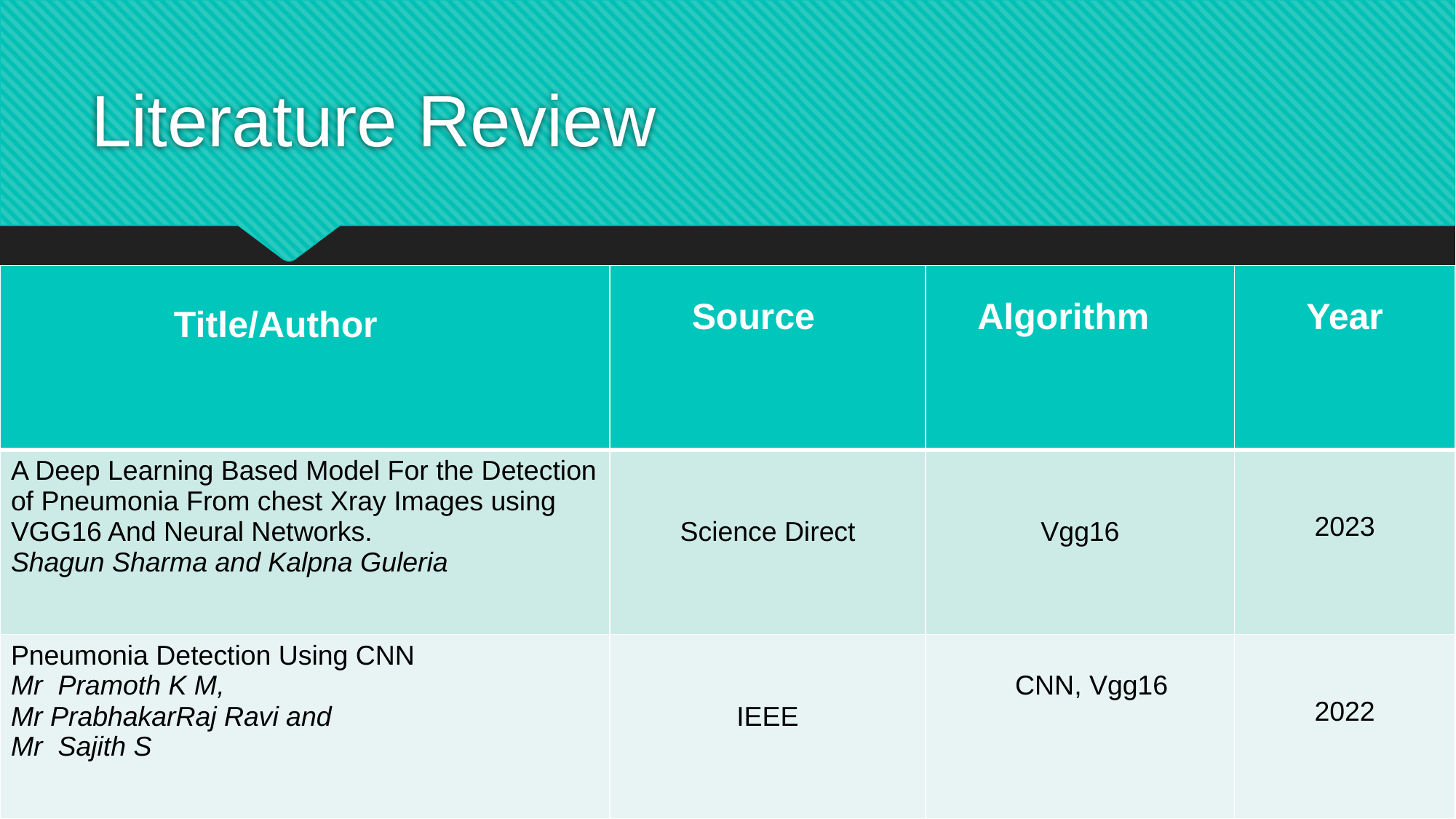

# Literature Review
| Title/Author | Source | Algorithm | Year |
| --- | --- | --- | --- |
| A Deep Learning Based Model For the Detection of Pneumonia From chest Xray Images using VGG16 And Neural Networks. Shagun Sharma and Kalpna Guleria | Science Direct | Vgg16 | 2023 |
| Pneumonia Detection Using CNN Mr Pramoth K M, Mr PrabhakarRaj Ravi and Mr Sajith S | IEEE | CNN, Vgg16 | 2022 |